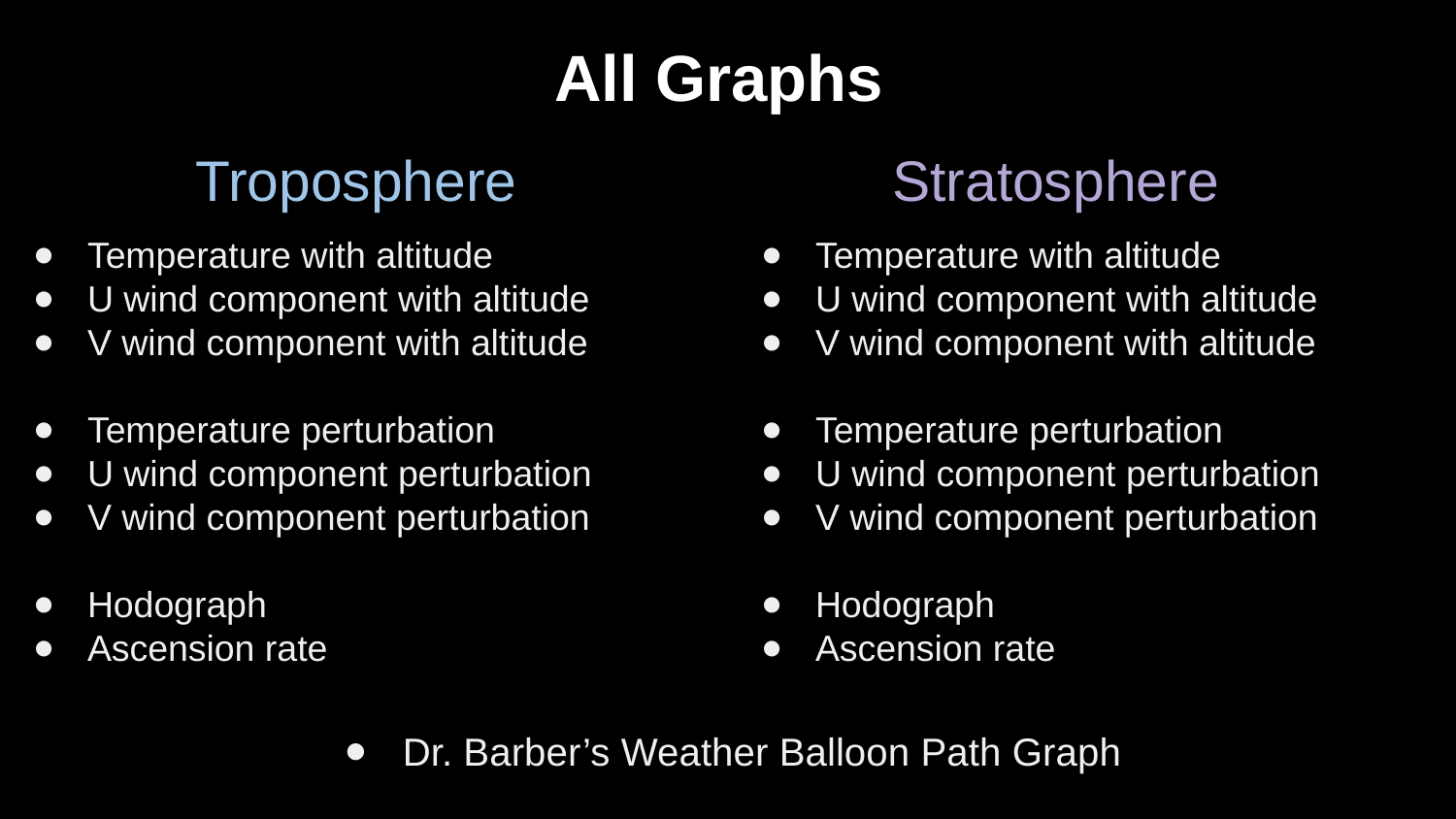

# All Graphs
Troposphere
Stratosphere
Temperature with altitude
U wind component with altitude
V wind component with altitude

Temperature perturbation
U wind component perturbation
V wind component perturbation

Hodograph
Ascension rate
Temperature with altitude
U wind component with altitude
V wind component with altitude

Temperature perturbation
U wind component perturbation
V wind component perturbation

Hodograph
Ascension rate
Dr. Barber’s Weather Balloon Path Graph